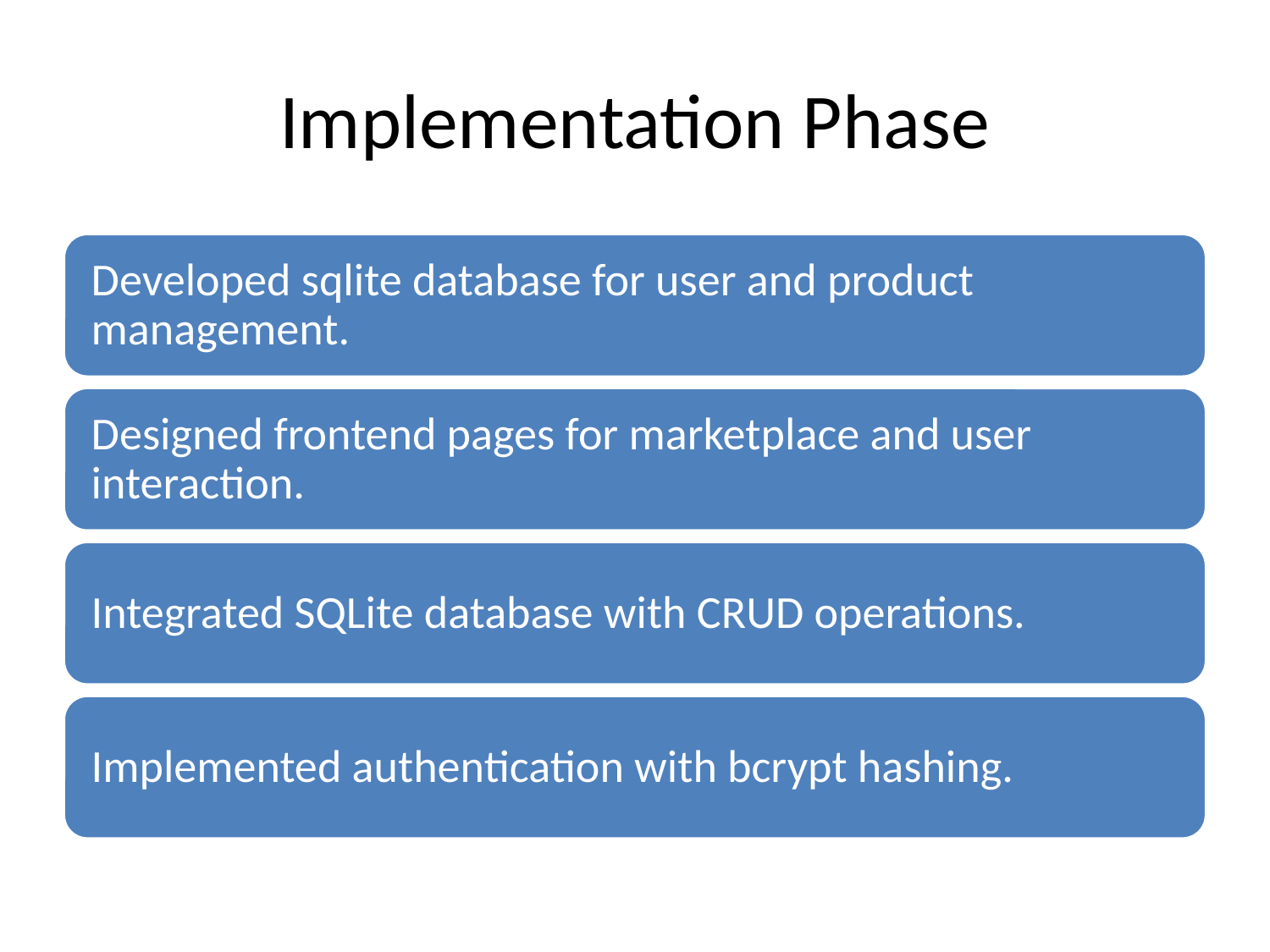

# Implementation Phase
Developed sqlite database for user and product management.
Designed frontend pages for marketplace and user interaction.
Integrated SQLite database with CRUD operations.
Implemented authentication with bcrypt hashing.